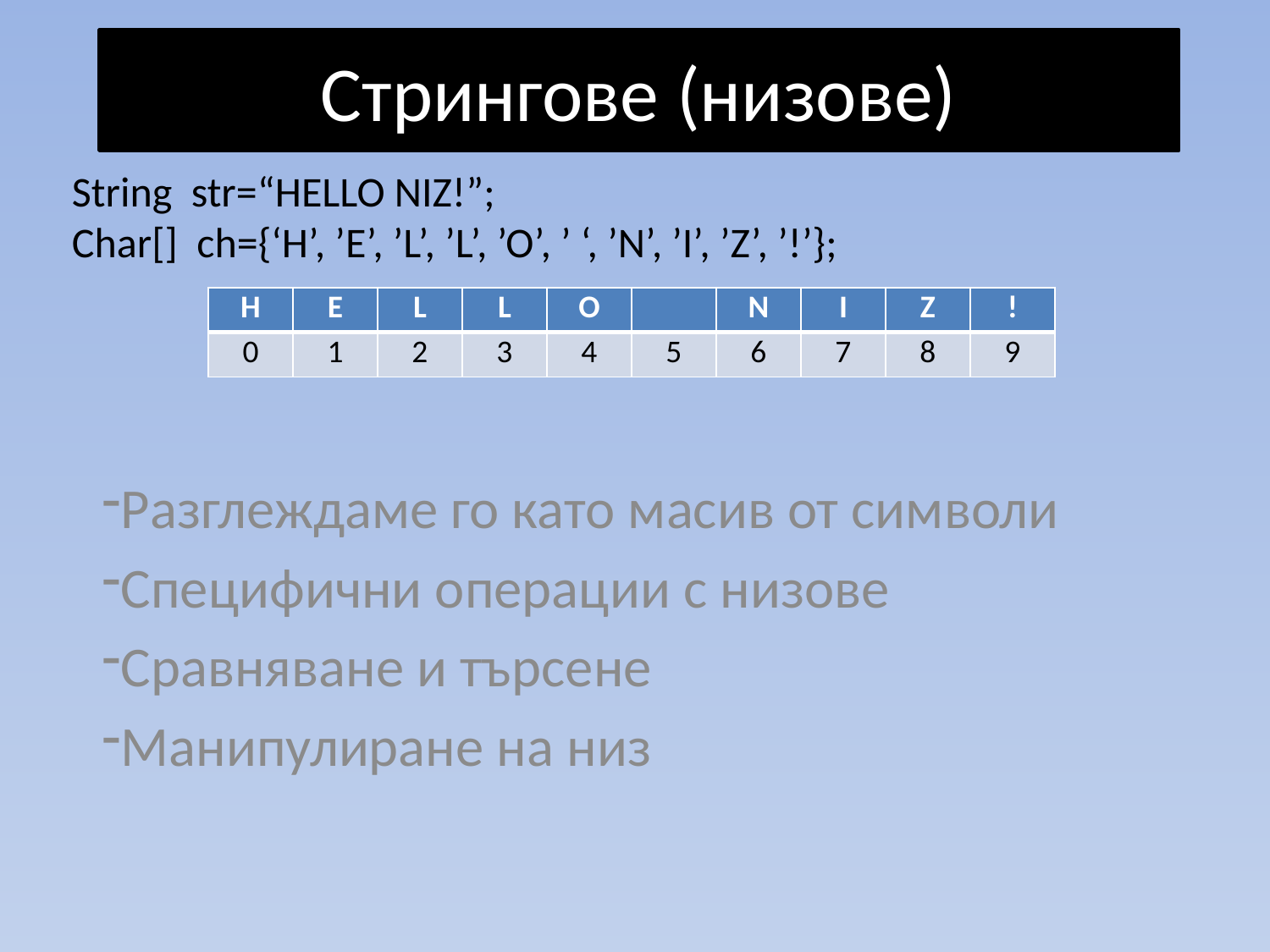

# Стрингове (низове)
String  str=“HELLO NIZ!”;
Char[]  ch={‘H’, ’E’, ’L’, ’L’, ’O’, ’ ‘, ’N’, ’I’, ’Z’, ’!’};
| H | E | L | L | O |  | N | I | Z | ! |
| --- | --- | --- | --- | --- | --- | --- | --- | --- | --- |
| 0 | 1 | 2 | 3 | 4 | 5 | 6 | 7 | 8 | 9 |
Разглеждаме го като масив от символи
Специфични операции с низове
Сравняване и търсене
Манипулиране на низ